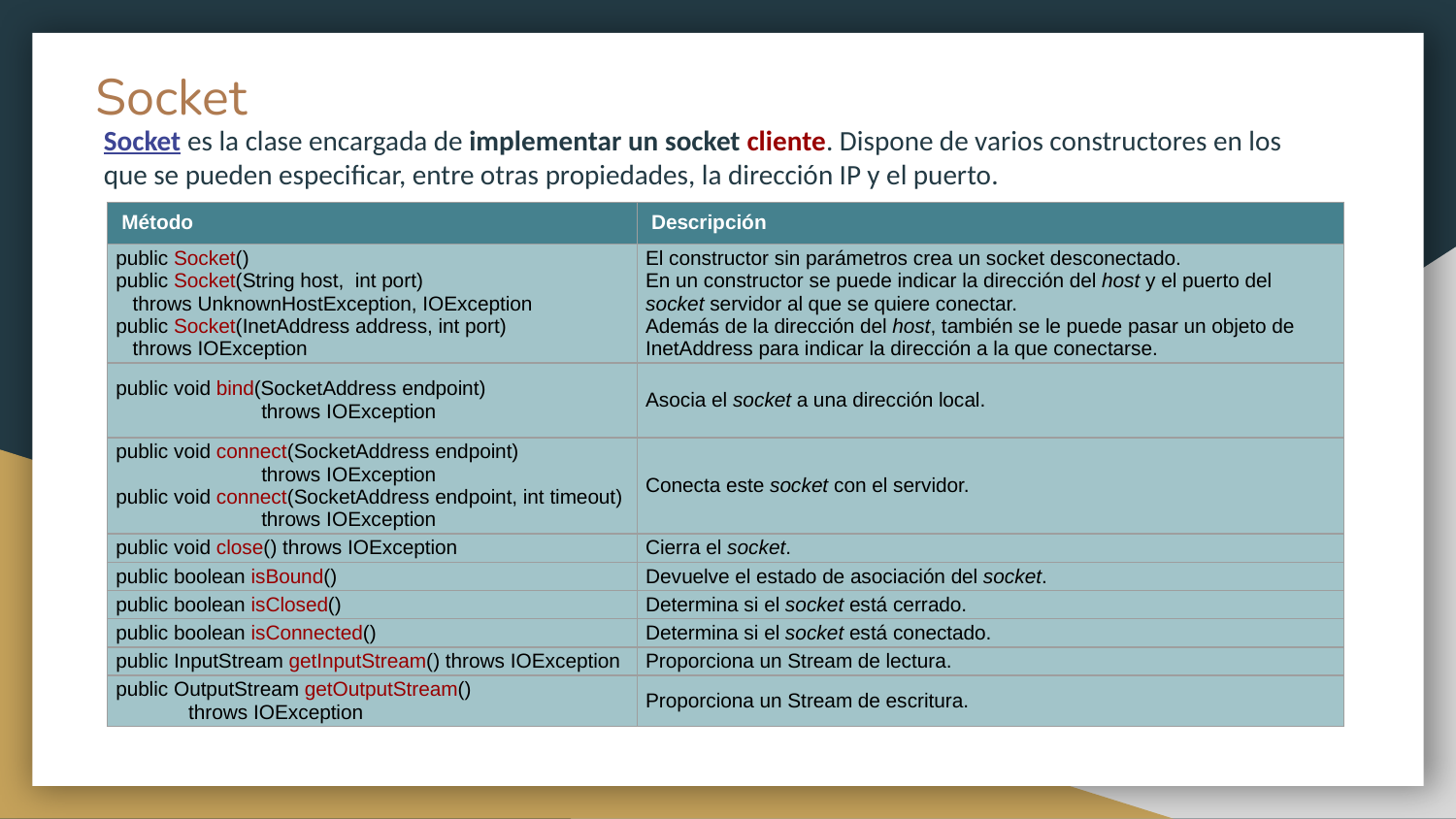

# Socket
Socket es la clase encargada de implementar un socket cliente. Dispone de varios constructores en los que se pueden especificar, entre otras propiedades, la dirección IP y el puerto.
| Método | Descripción |
| --- | --- |
| public Socket() public Socket(String host, int port) throws UnknownHostException, IOException public Socket(InetAddress address, int port) throws IOException | El constructor sin parámetros crea un socket desconectado. En un constructor se puede indicar la dirección del host y el puerto del socket servidor al que se quiere conectar. Además de la dirección del host, también se le puede pasar un objeto de InetAddress para indicar la dirección a la que conectarse. |
| public void bind(SocketAddress endpoint) throws IOException | Asocia el socket a una dirección local. |
| public void connect(SocketAddress endpoint) throws IOException public void connect(SocketAddress endpoint, int timeout) throws IOException | Conecta este socket con el servidor. |
| public void close() throws IOException | Cierra el socket. |
| public boolean isBound() | Devuelve el estado de asociación del socket. |
| public boolean isClosed() | Determina si el socket está cerrado. |
| public boolean isConnected() | Determina si el socket está conectado. |
| public InputStream getInputStream() throws IOException | Proporciona un Stream de lectura. |
| public OutputStream getOutputStream() throws IOException | Proporciona un Stream de escritura. |